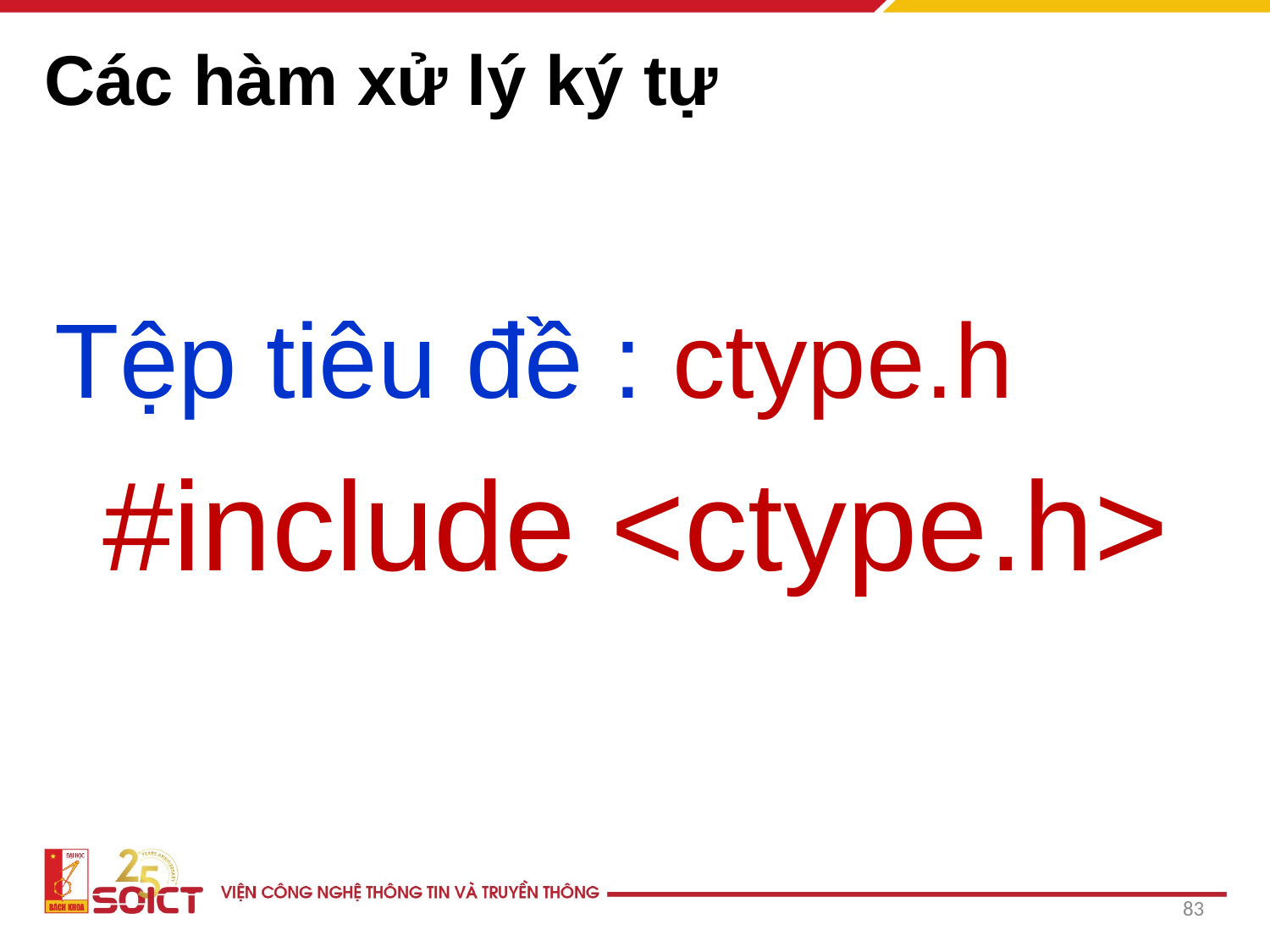

# Các hàm xử lý ký tự
Tệp tiêu đề : ctype.h
	#include <ctype.h>
83